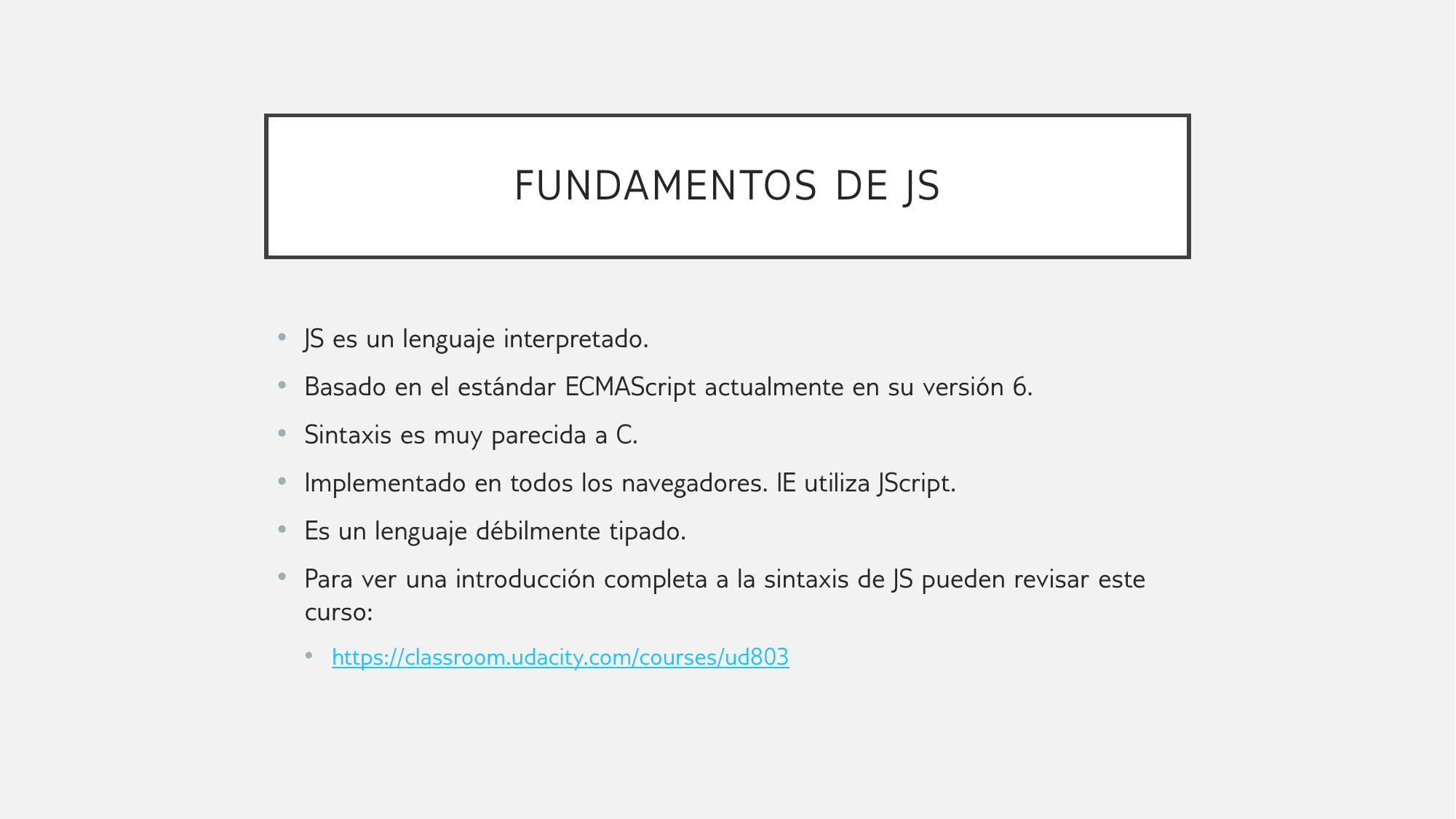

# Fundamentos DE JS
JS es un lenguaje interpretado.
Basado en el estándar ECMAScript actualmente en su versión 6.
Sintaxis es muy parecida a C.
Implementado en todos los navegadores. IE utiliza JScript.
Es un lenguaje débilmente tipado.
Para ver una introducción completa a la sintaxis de JS pueden revisar este curso:
https://classroom.udacity.com/courses/ud803